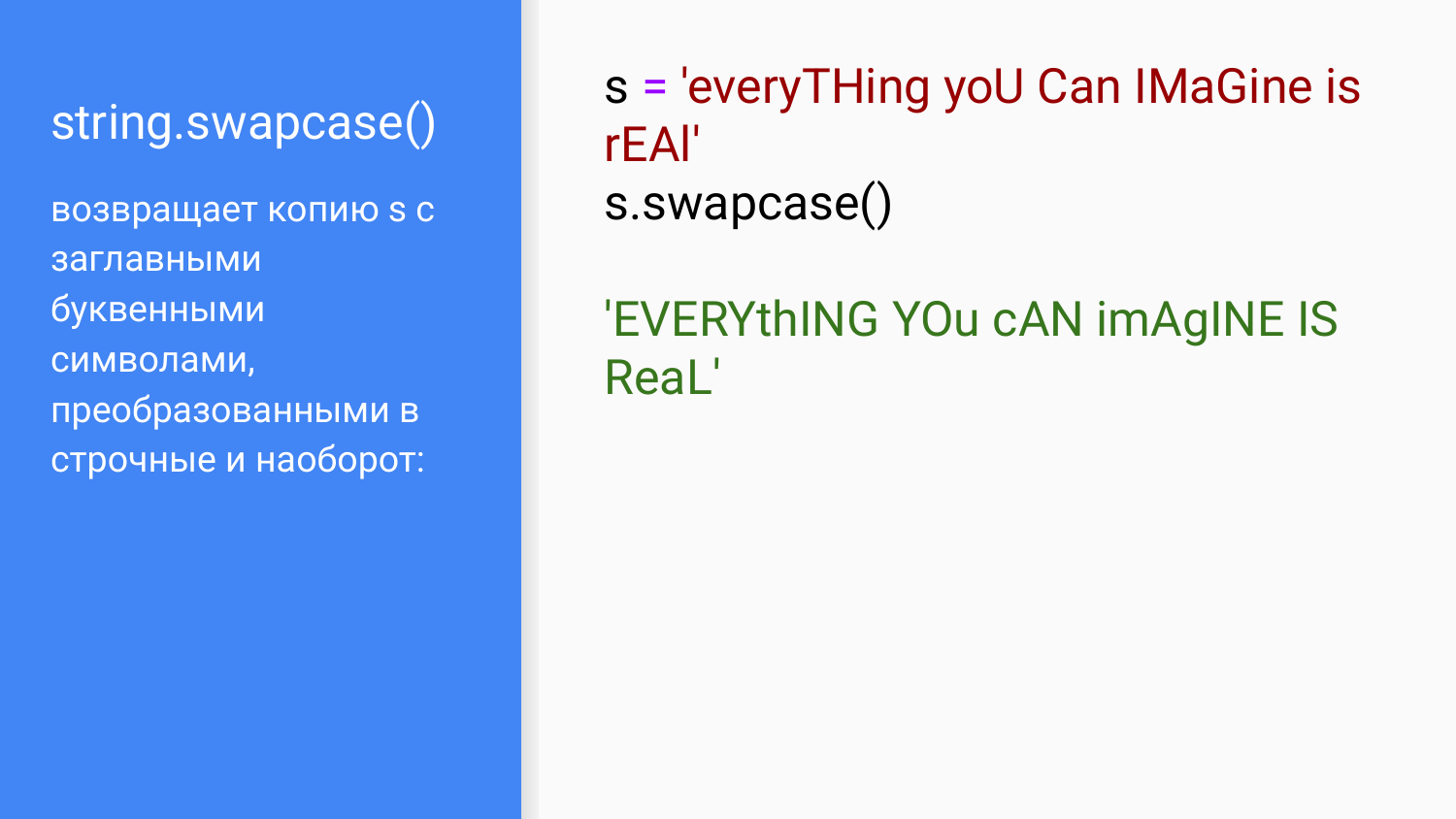

# string.swapcase()
s = 'everyTHing yoU Can IMaGine is rEAl'
s.swapcase()

'EVERYthING YOu cAN imAgINE IS ReaL'

возвращает копию s с заглавными буквенными символами, преобразованными в строчные и наоборот: